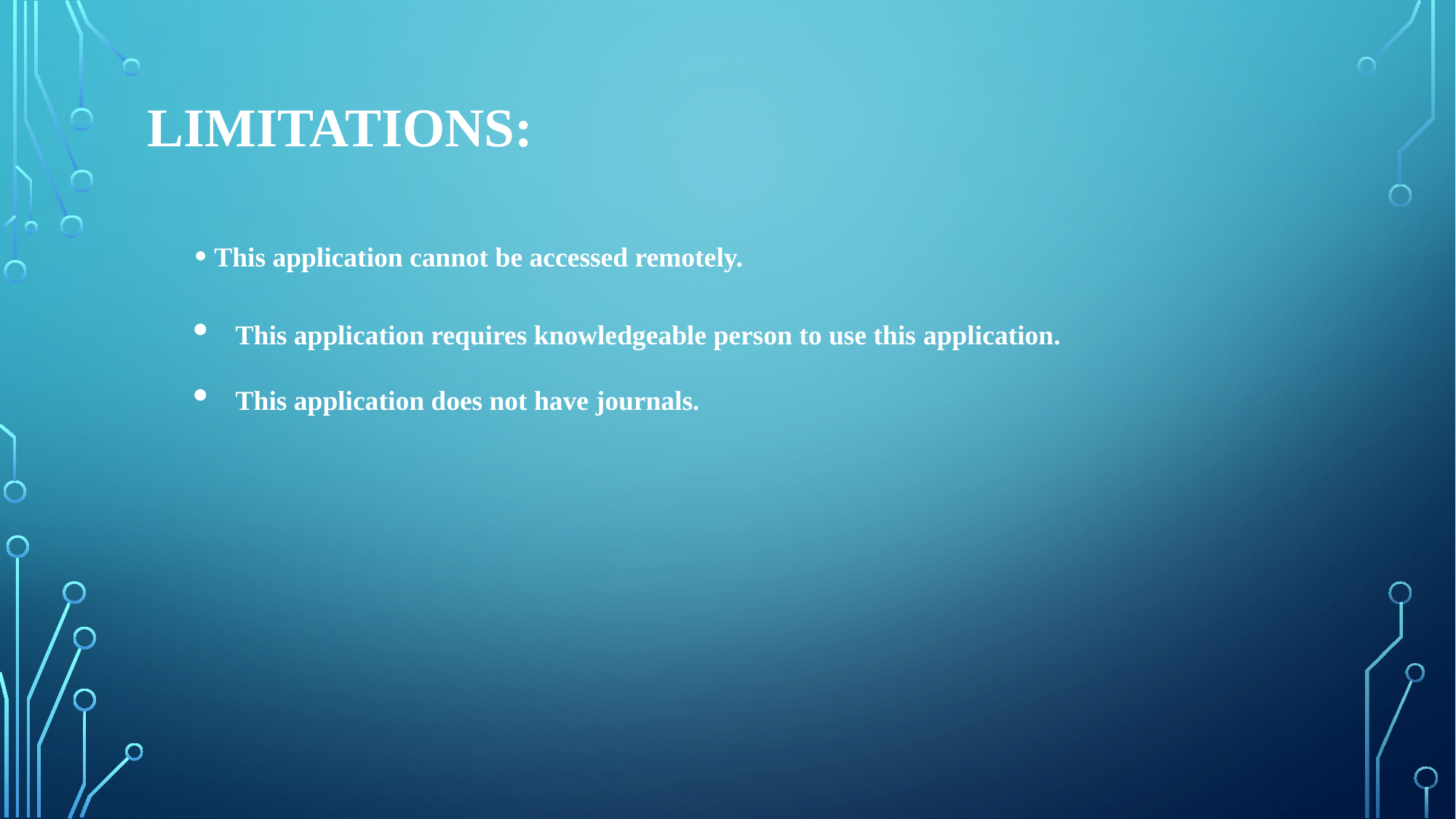

# LIMITATIONS:

This application cannot be accessed remotely.
This application requires knowledgeable person to use this application.
This application does not have journals.